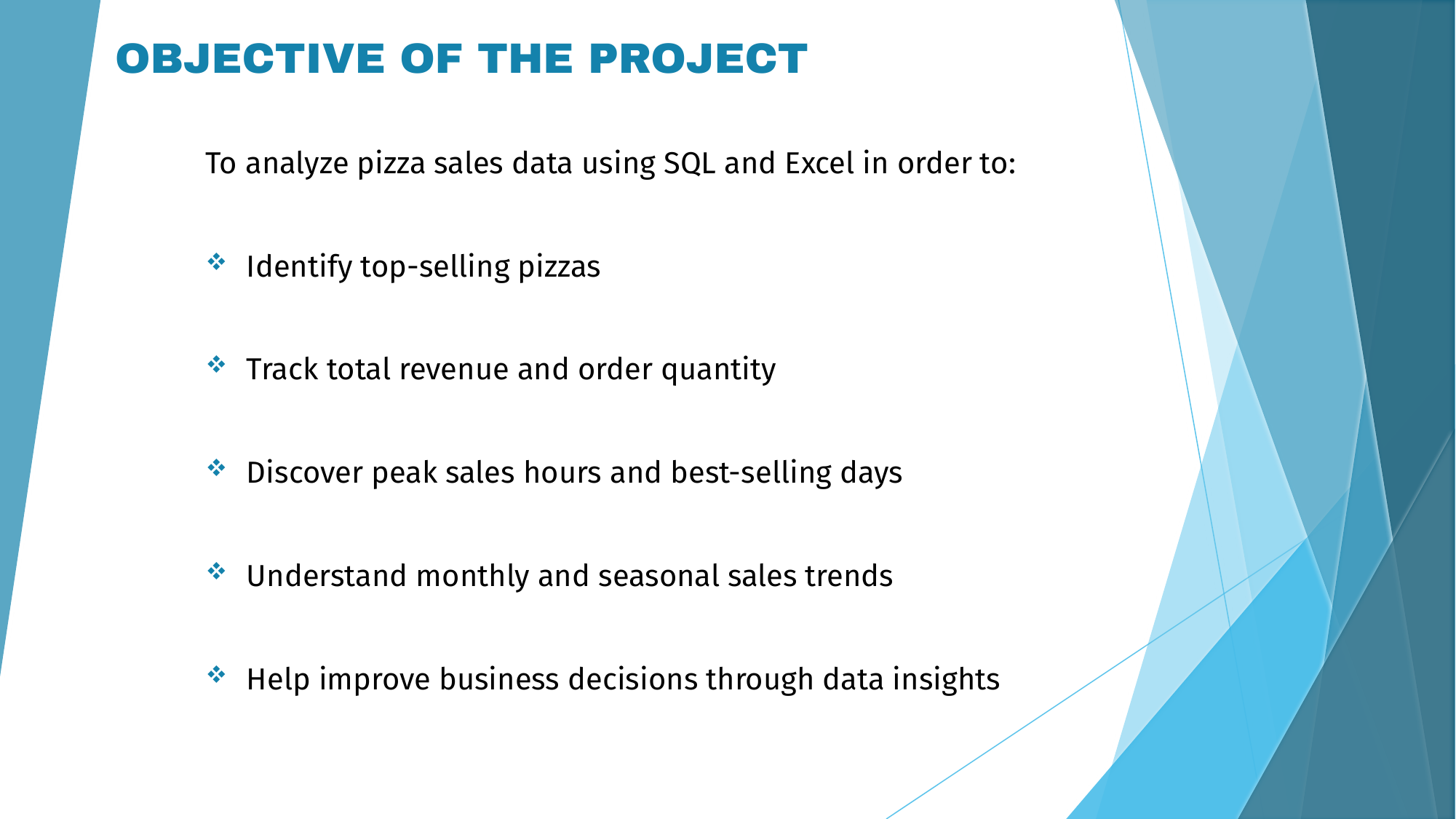

# OBJECTIVE OF THE PROJECT
To analyze pizza sales data using SQL and Excel in order to:

Identify top-selling pizzas

Track total revenue and order quantity

Discover peak sales hours and best-selling days

Understand monthly and seasonal sales trends

Help improve business decisions through data insights